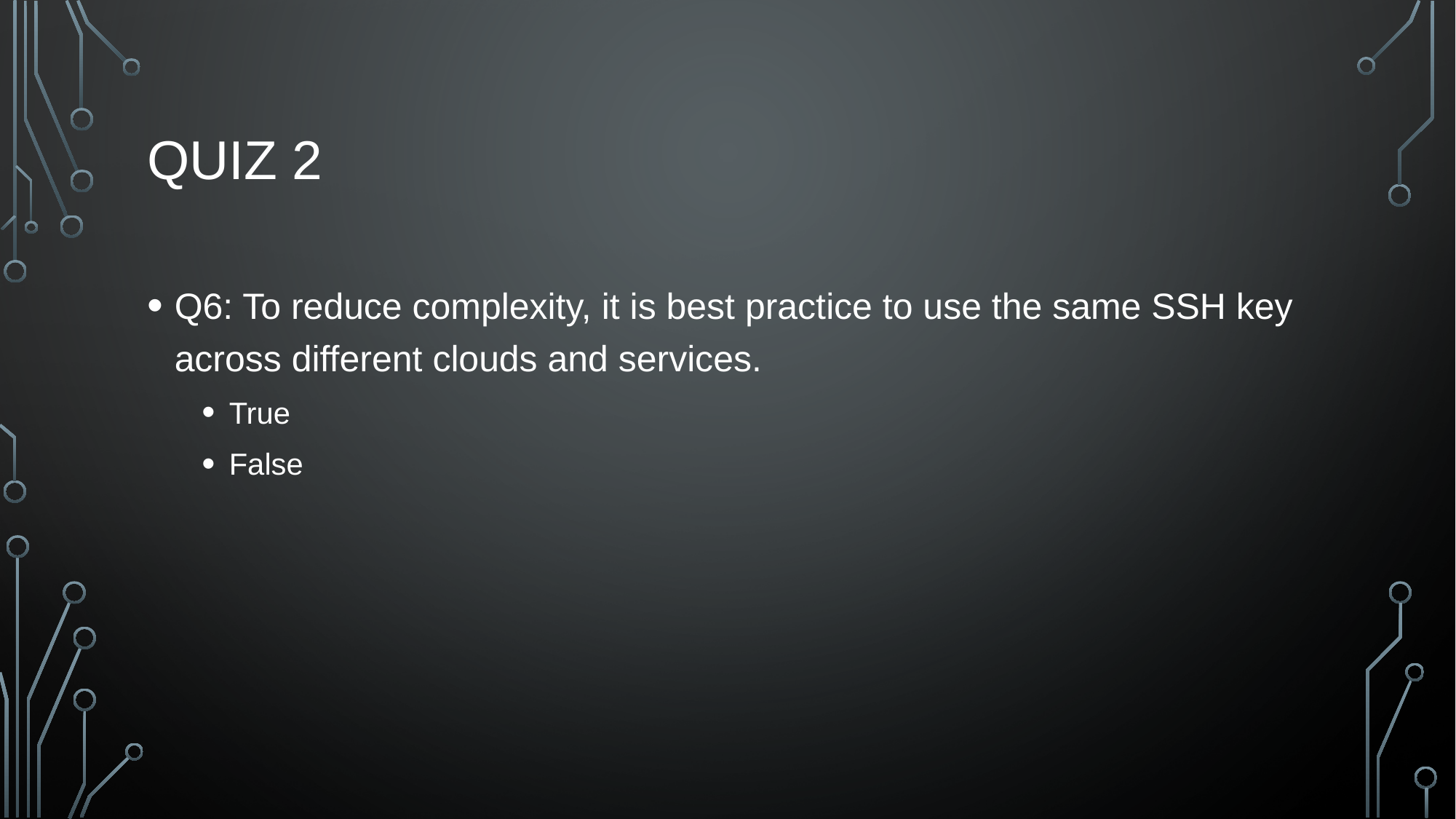

# Quiz 2
Q6: To reduce complexity, it is best practice to use the same SSH key across different clouds and services.
True
False